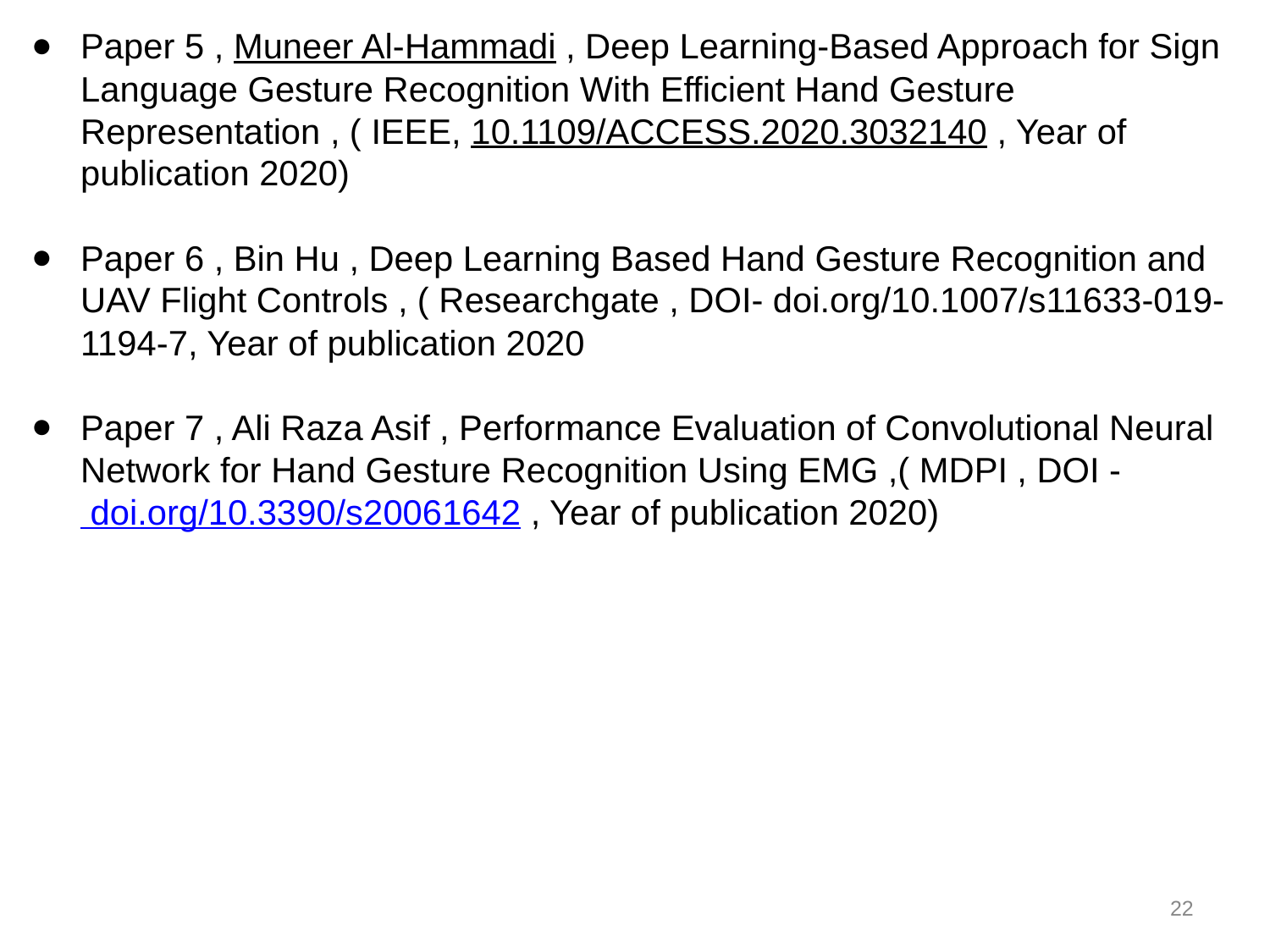

Paper 5 , Muneer Al-Hammadi , Deep Learning-Based Approach for Sign Language Gesture Recognition With Efficient Hand Gesture Representation , ( IEEE, 10.1109/ACCESS.2020.3032140 , Year of publication 2020)

Paper 6 , Bin Hu , Deep Learning Based Hand Gesture Recognition and UAV Flight Controls , ( Researchgate , DOI- doi.org/10.1007/s11633-019-1194-7, Year of publication 2020

Paper 7 , Ali Raza Asif , Performance Evaluation of Convolutional Neural Network for Hand Gesture Recognition Using EMG ,( MDPI , DOI - doi.org/10.3390/s20061642 , Year of publication 2020)
22